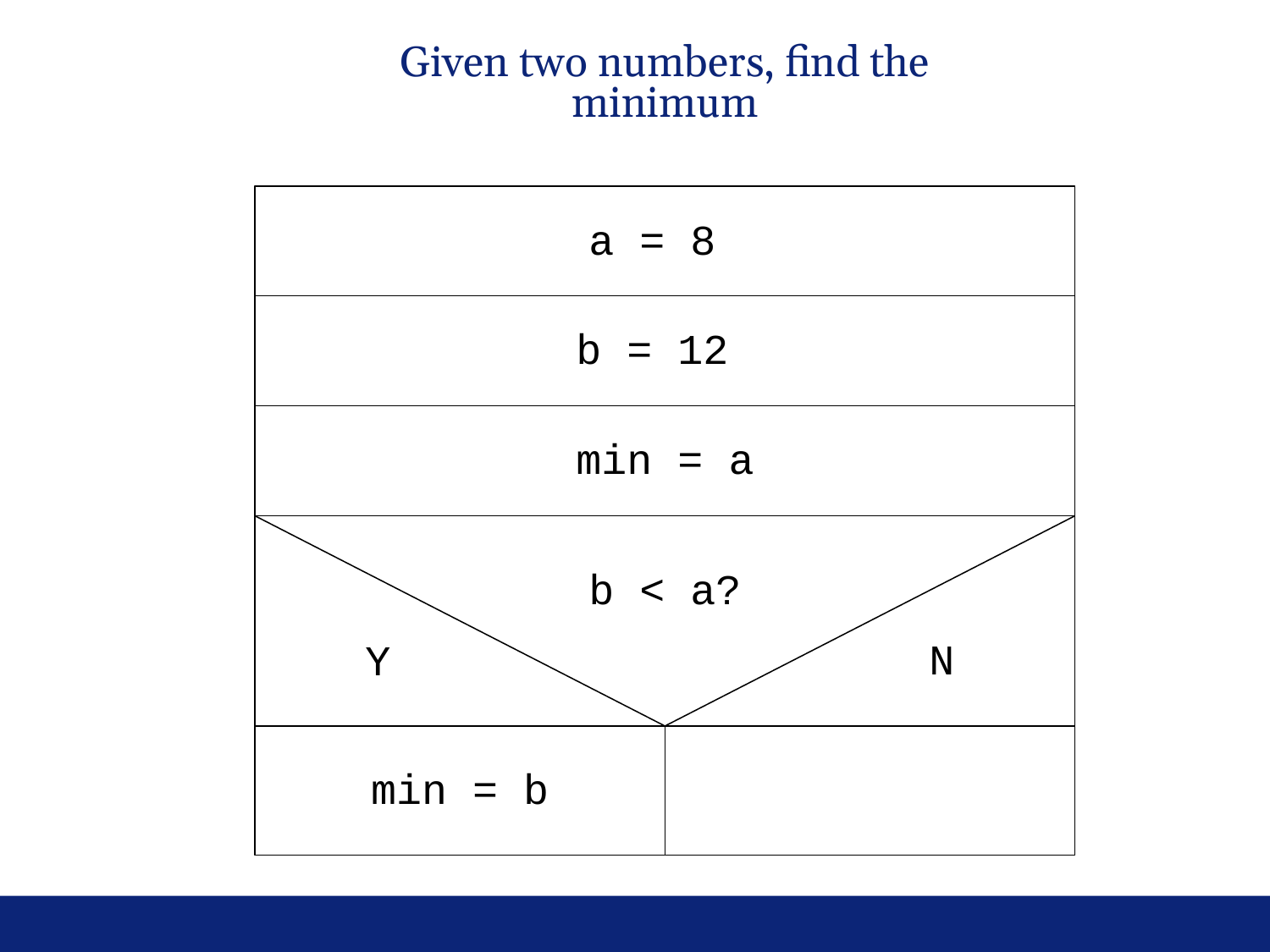

Given two numbers, find the minimum

a = 8

b = 12

min = a

b < a?
N
Y

min = b